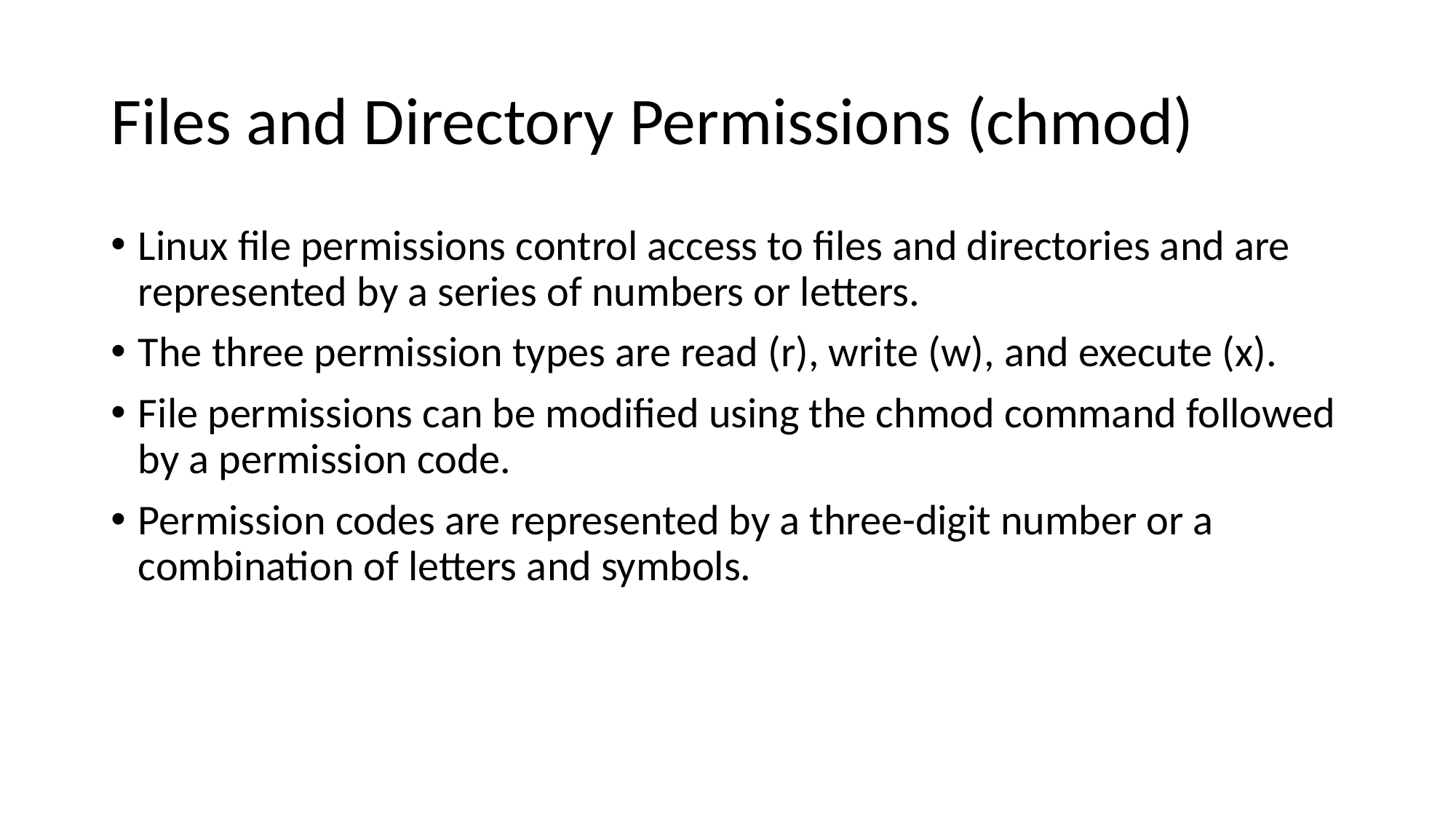

# Files and Directory Permissions (chmod)
Linux file permissions control access to files and directories and are represented by a series of numbers or letters.
The three permission types are read (r), write (w), and execute (x).
File permissions can be modified using the chmod command followed by a permission code.
Permission codes are represented by a three-digit number or a combination of letters and symbols.